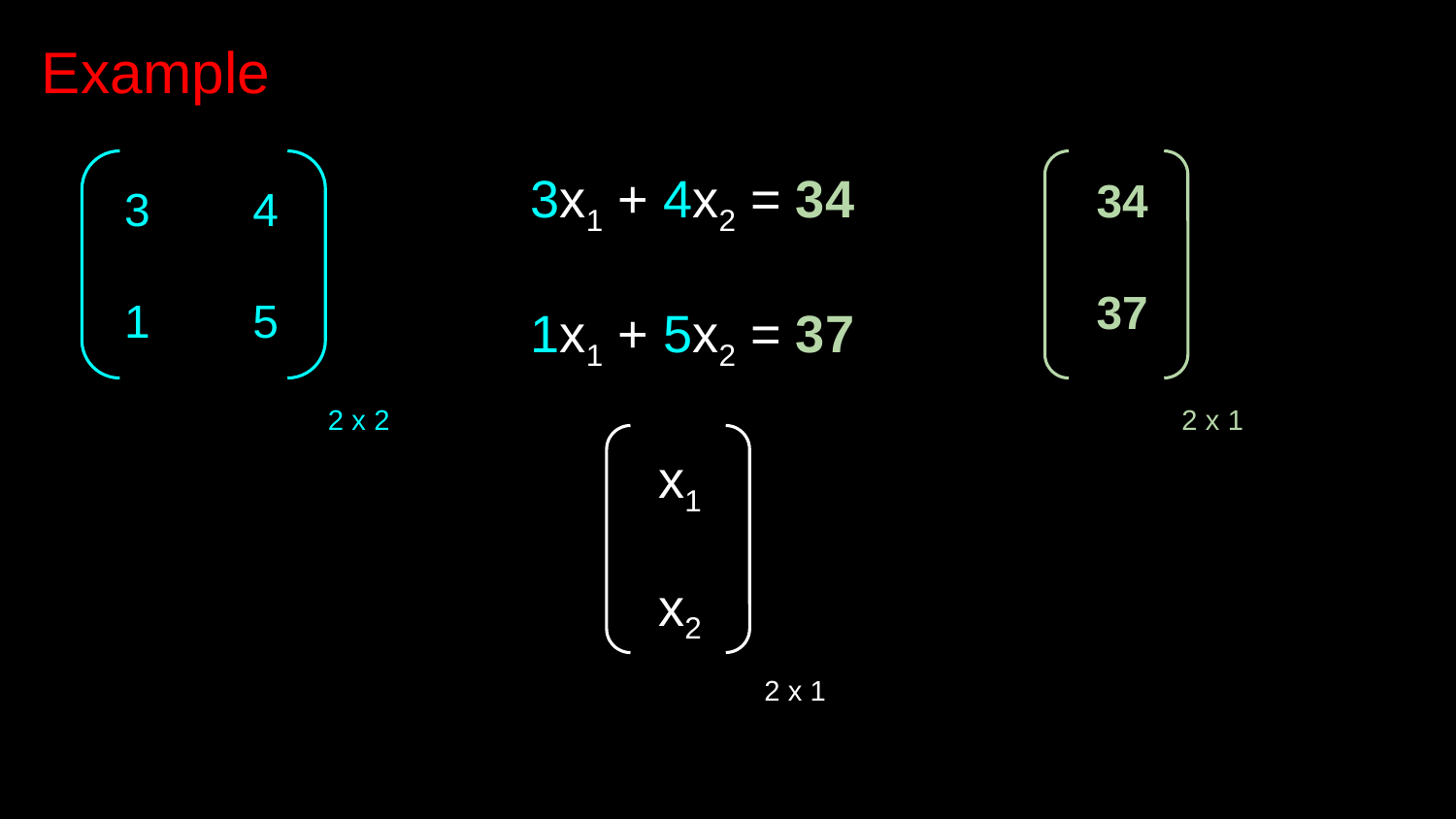

Example

3x1 + 4x2 = 34

  x1 + 5x2 = 37

3x1 + 4x2 = 34

1x1 + 5x2 = 37

34

37
3        4

1        5

2 x 2
2 x 1

x1

x2
2 x 1